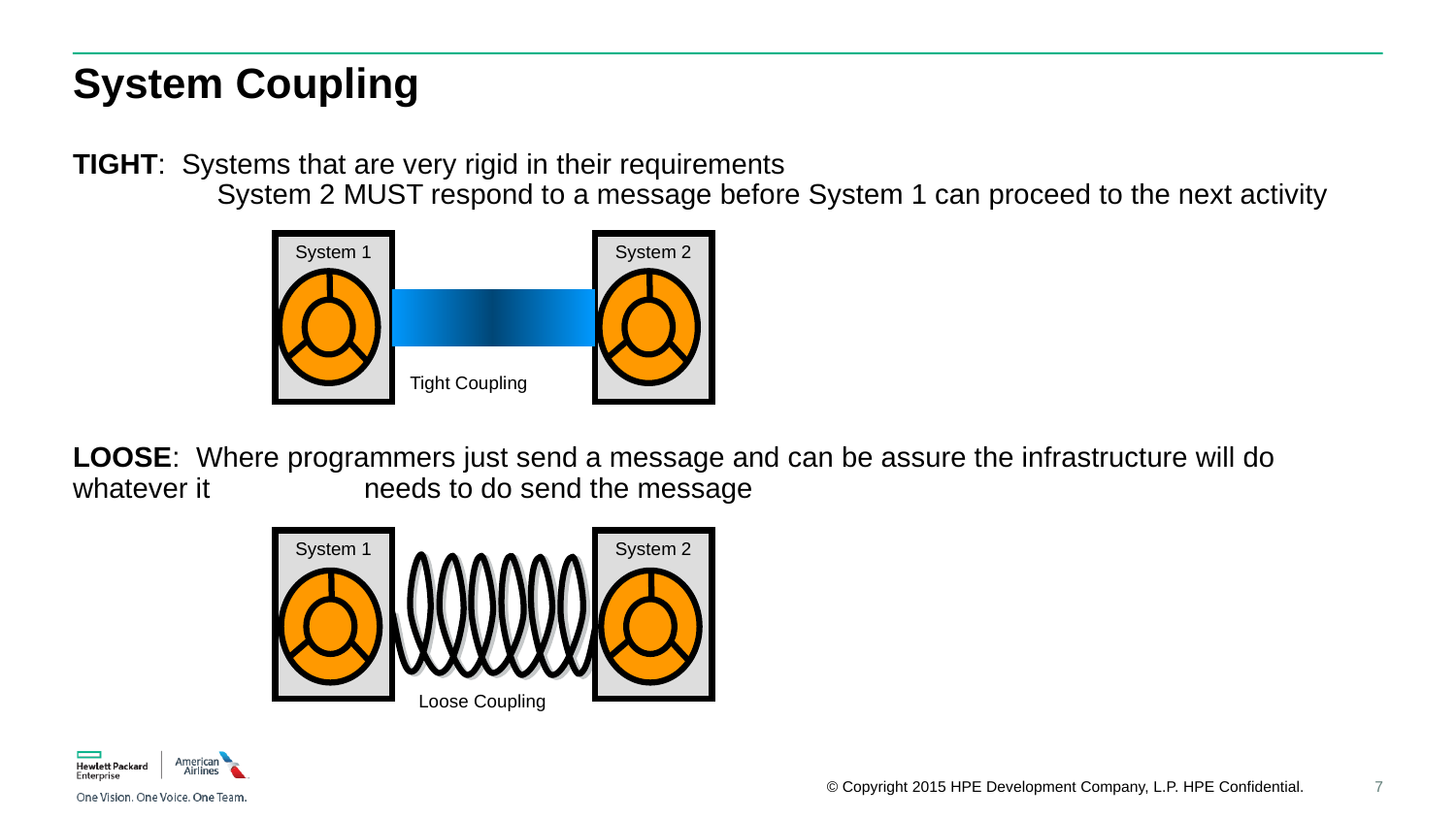

# System Coupling
TIGHT:  Systems that are very rigid in their requirements
                  System 2 MUST respond to a message before System 1 can proceed to the next activity

LOOSE:  Where programmers just send a message and can be assure the infrastructure will do whatever it       	needs to do send the message

System 1
System 2

Tight Coupling
System 1
System 2

Loose Coupling

7